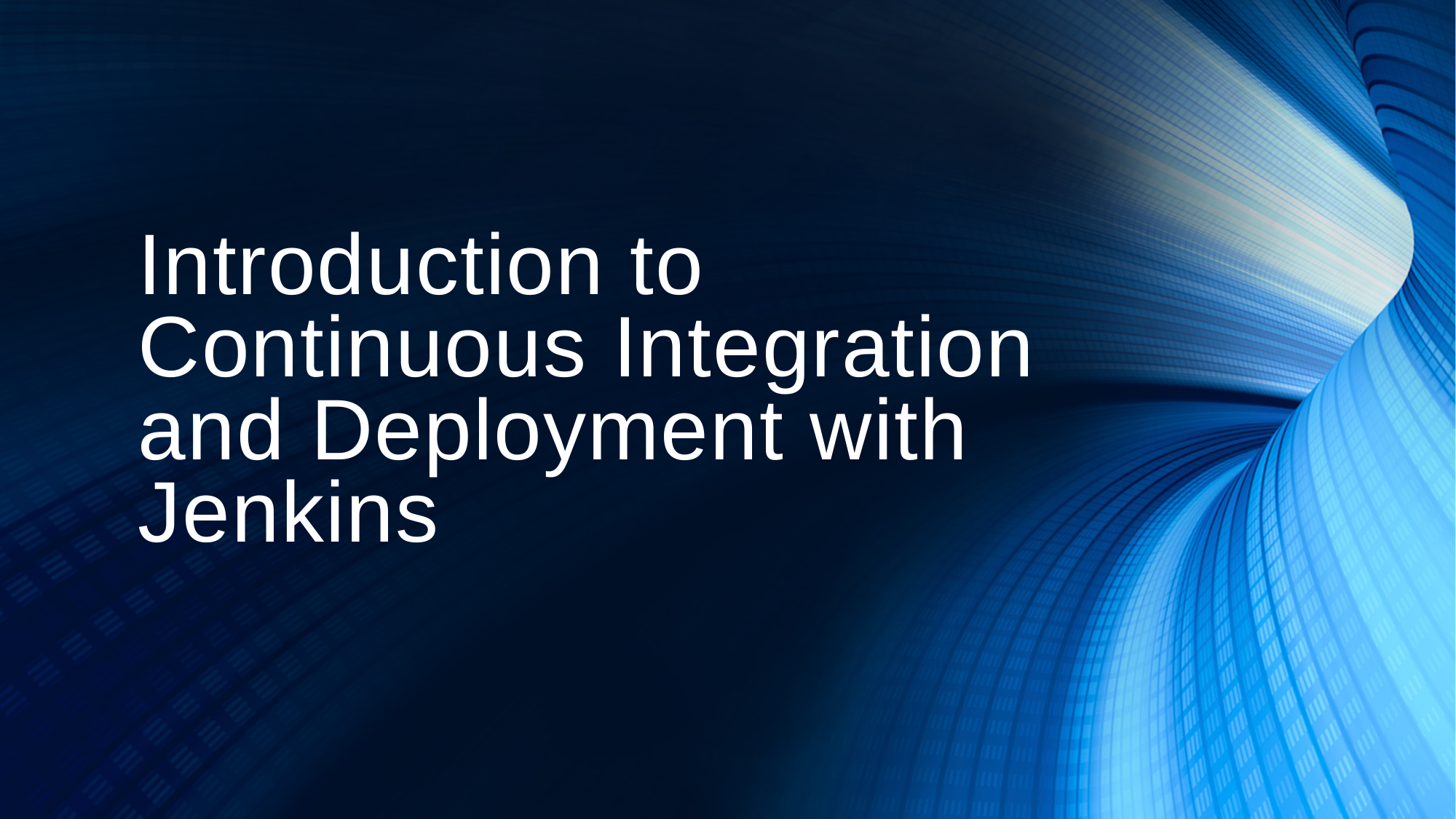

# Introduction to Continuous Integration and Deployment with Jenkins